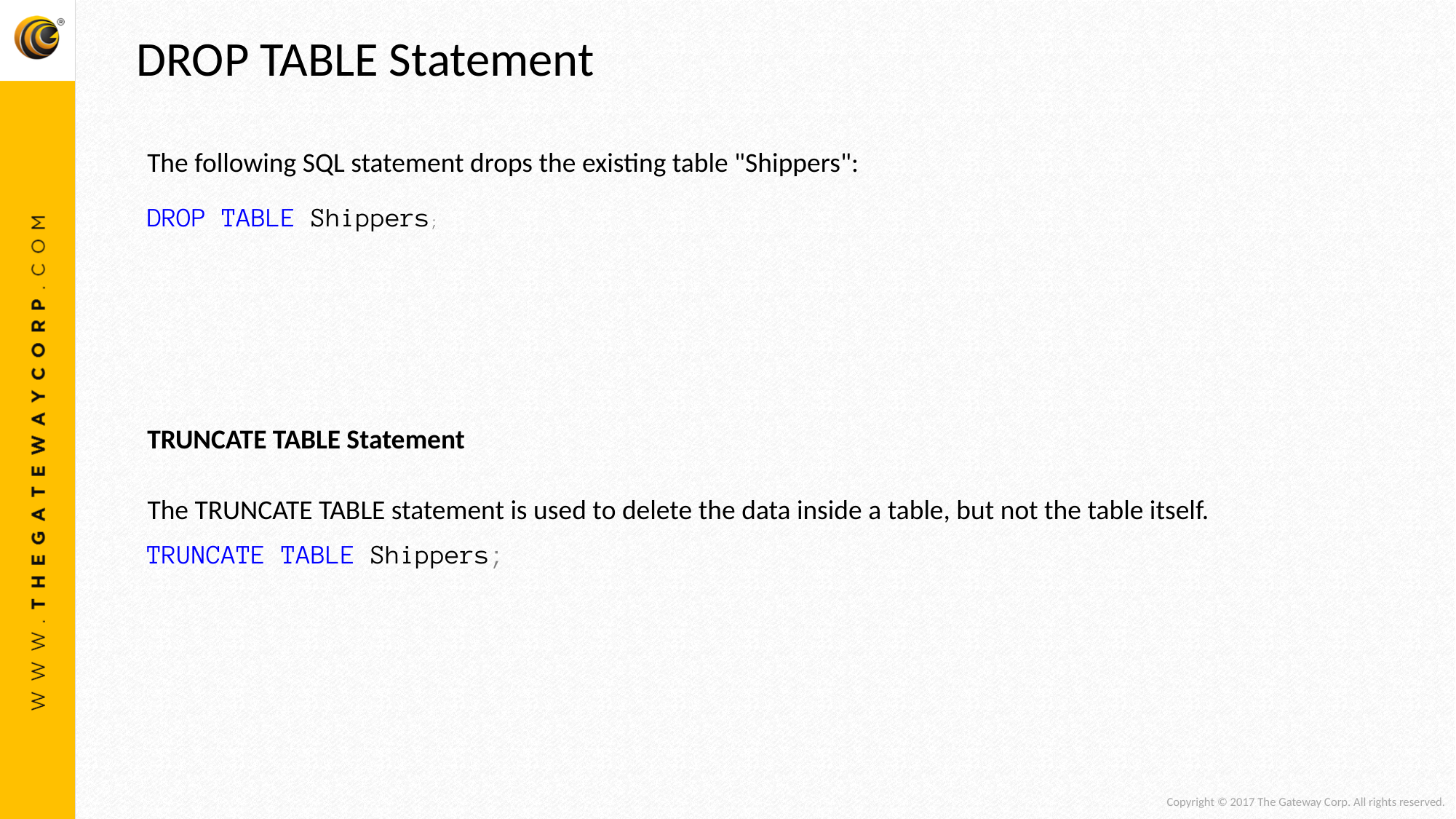

DROP TABLE Statement
The following SQL statement drops the existing table "Shippers":
DROP TABLE Shippers;
TRUNCATE TABLE Statement
The TRUNCATE TABLE statement is used to delete the data inside a table, but not the table itself.
TRUNCATE TABLE Shippers;